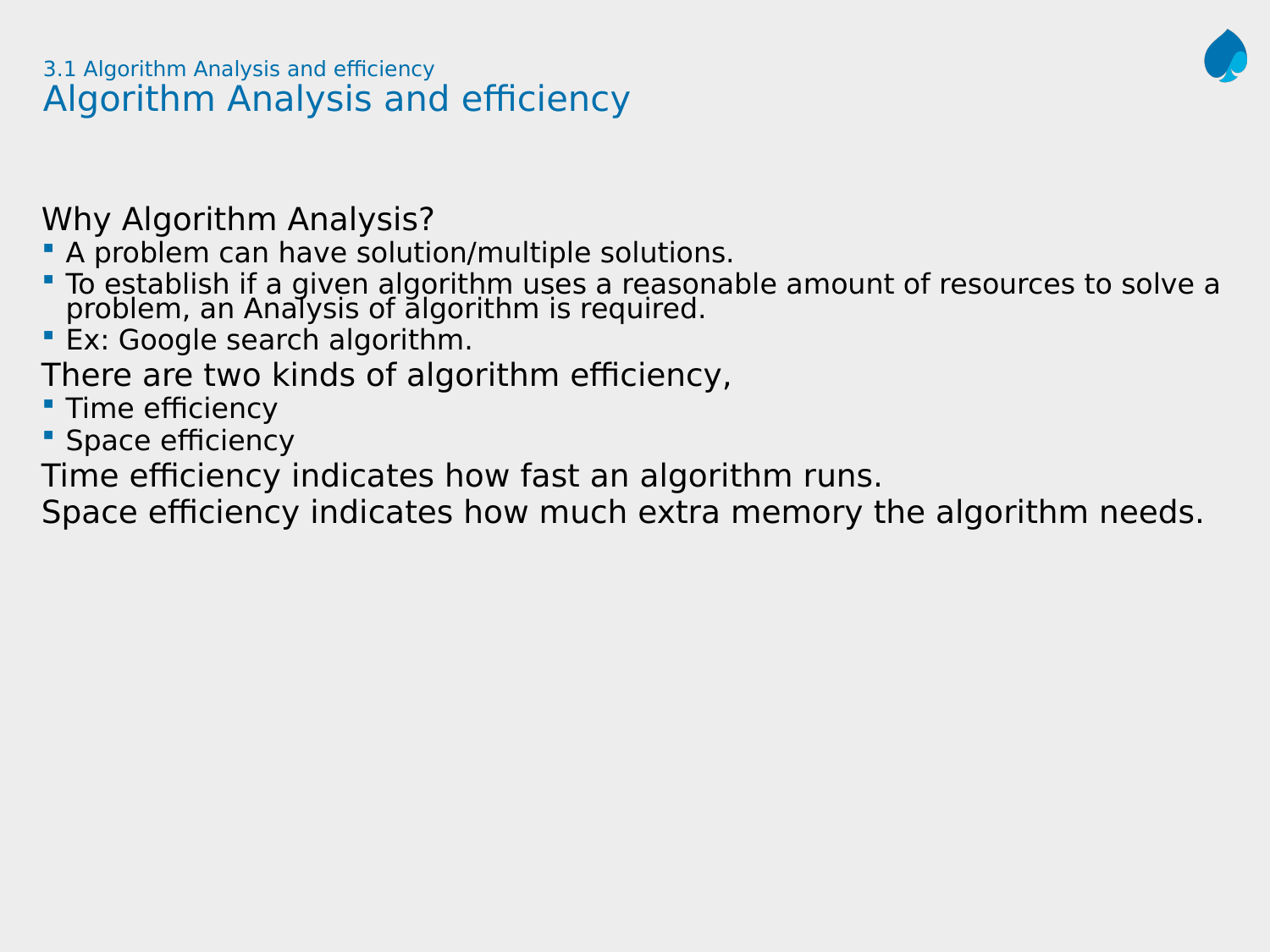

# 3.1 Algorithm Analysis and efficiency Algorithm Analysis and efficiency
Why Algorithm Analysis?
A problem can have solution/multiple solutions.
To establish if a given algorithm uses a reasonable amount of resources to solve a problem, an Analysis of algorithm is required.
Ex: Google search algorithm.
There are two kinds of algorithm efficiency,
Time efficiency
Space efficiency
Time efficiency indicates how fast an algorithm runs.
Space efficiency indicates how much extra memory the algorithm needs.